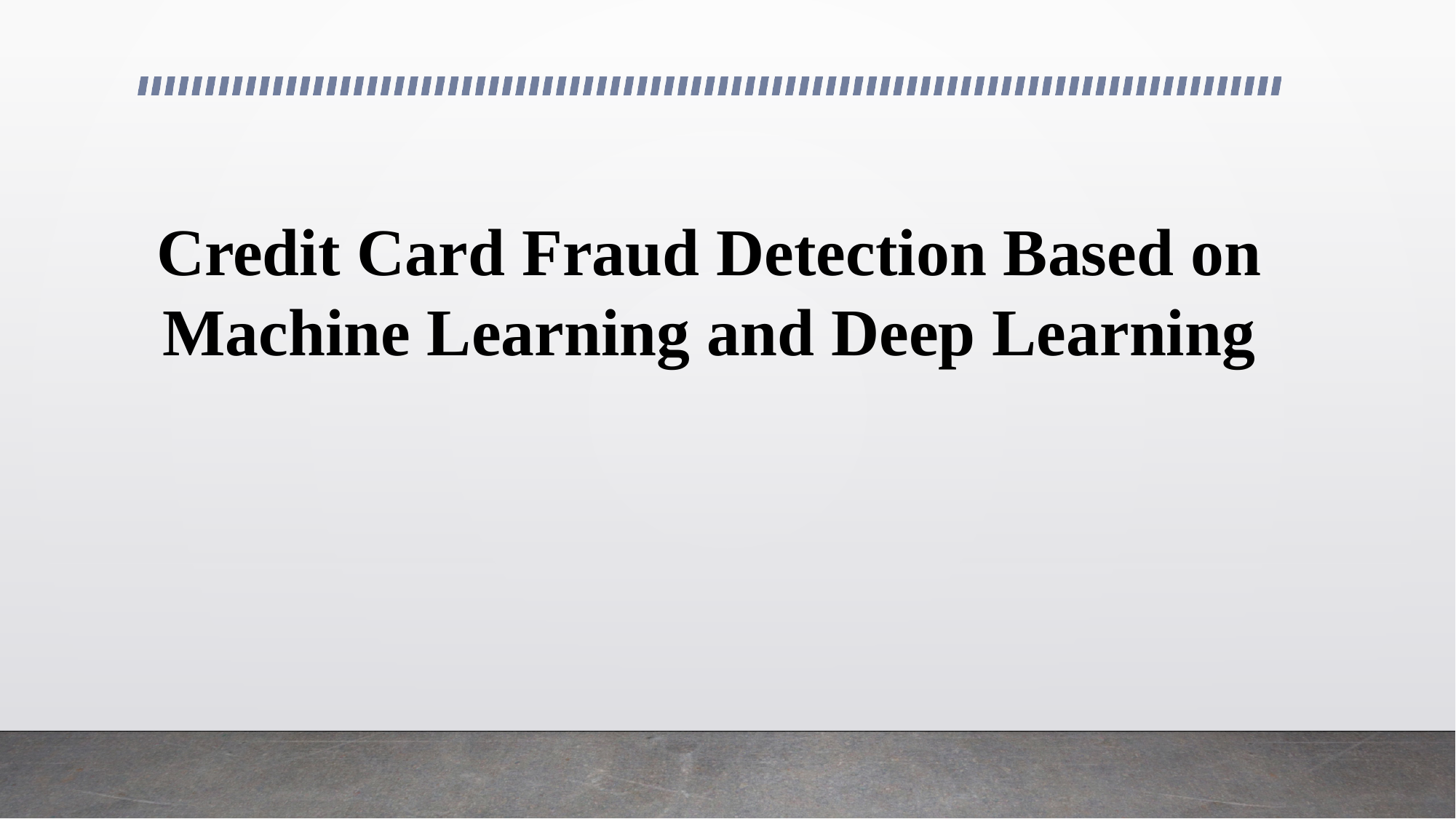

# Credit Card Fraud Detection Based on Machine Learning and Deep Learning